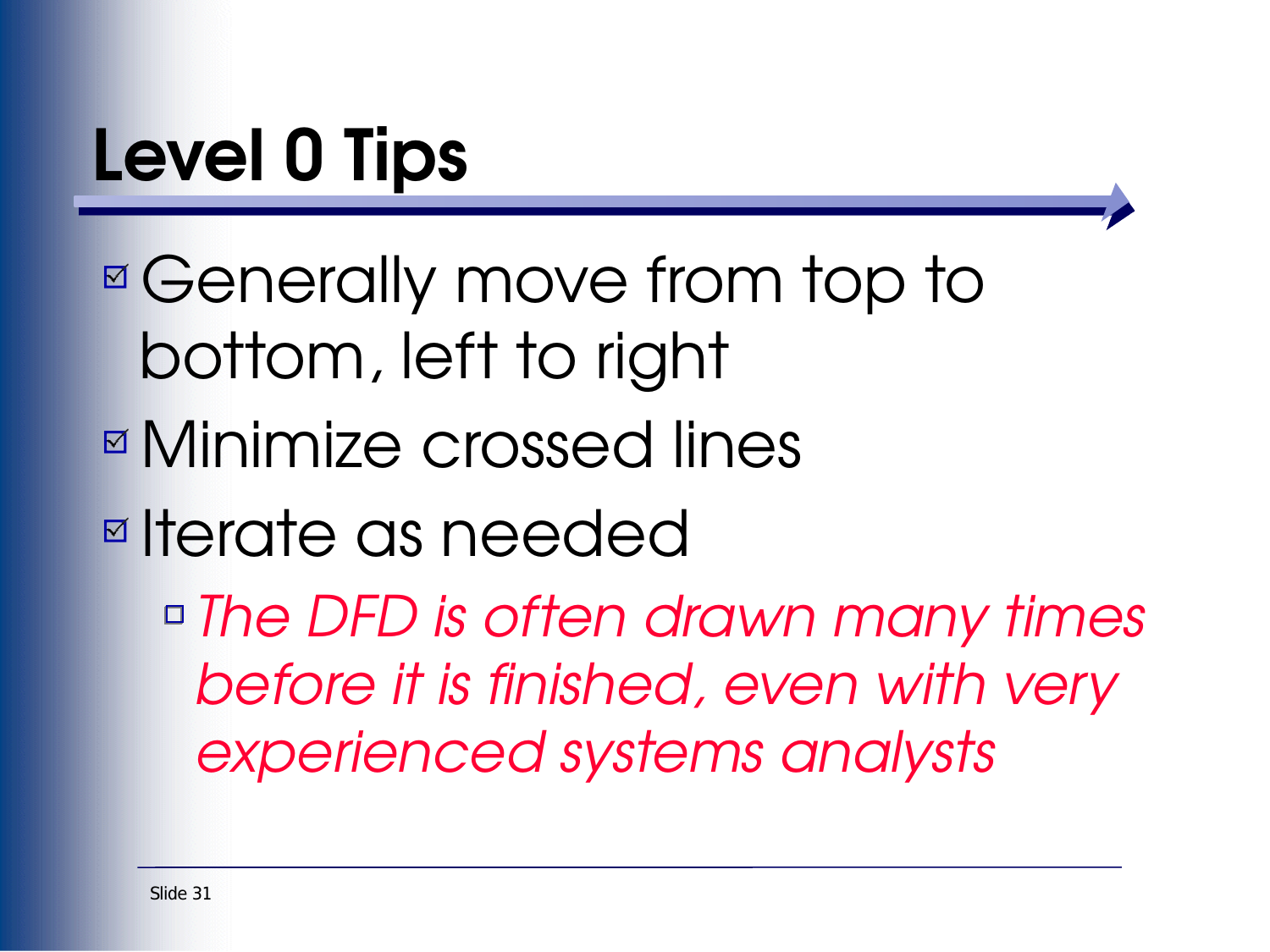

# Level 0 Tips
Generally move from top to bottom, left to right
Minimize crossed lines
Iterate as needed
The DFD is often drawn many times before it is finished, even with very experienced systems analysts
Slide 31